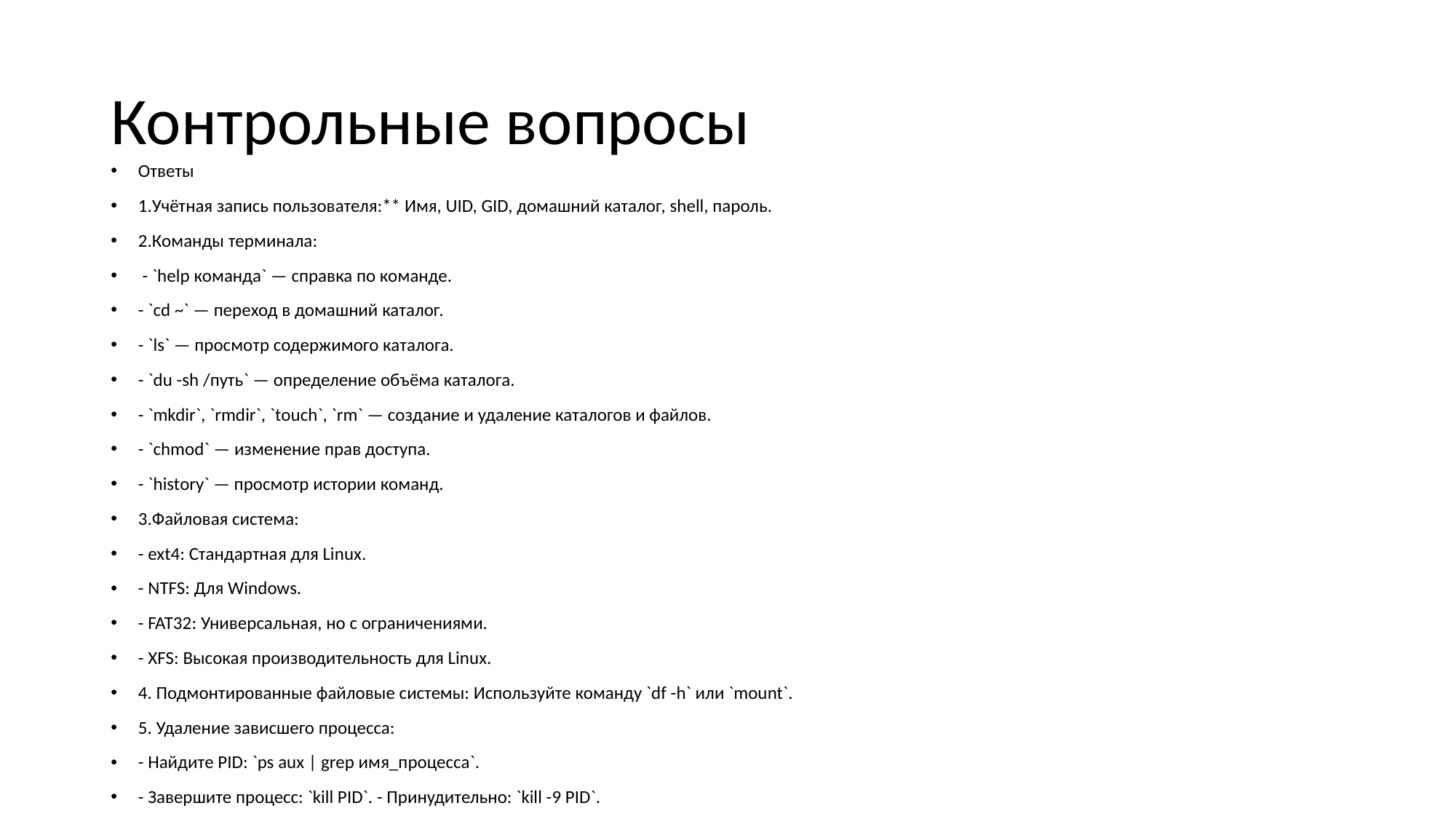

# Контрольные вопросы
Ответы
1.Учётная запись пользователя:** Имя, UID, GID, домашний каталог, shell, пароль.
2.Команды терминала:
 - `help команда` — справка по команде.
- `cd ~` — переход в домашний каталог.
- `ls` — просмотр содержимого каталога.
- `du -sh /путь` — определение объёма каталога.
- `mkdir`, `rmdir`, `touch`, `rm` — создание и удаление каталогов и файлов.
- `chmod` — изменение прав доступа.
- `history` — просмотр истории команд.
3.Файловая система:
- ext4: Стандартная для Linux.
- NTFS: Для Windows.
- FAT32: Универсальная, но с ограничениями.
- XFS: Высокая производительность для Linux.
4. Подмонтированные файловые системы: Используйте команду `df -h` или `mount`.
5. Удаление зависшего процесса:
- Найдите PID: `ps aux | grep имя_процесса`.
- Завершите процесс: `kill PID`. - Принудительно: `kill -9 PID`.